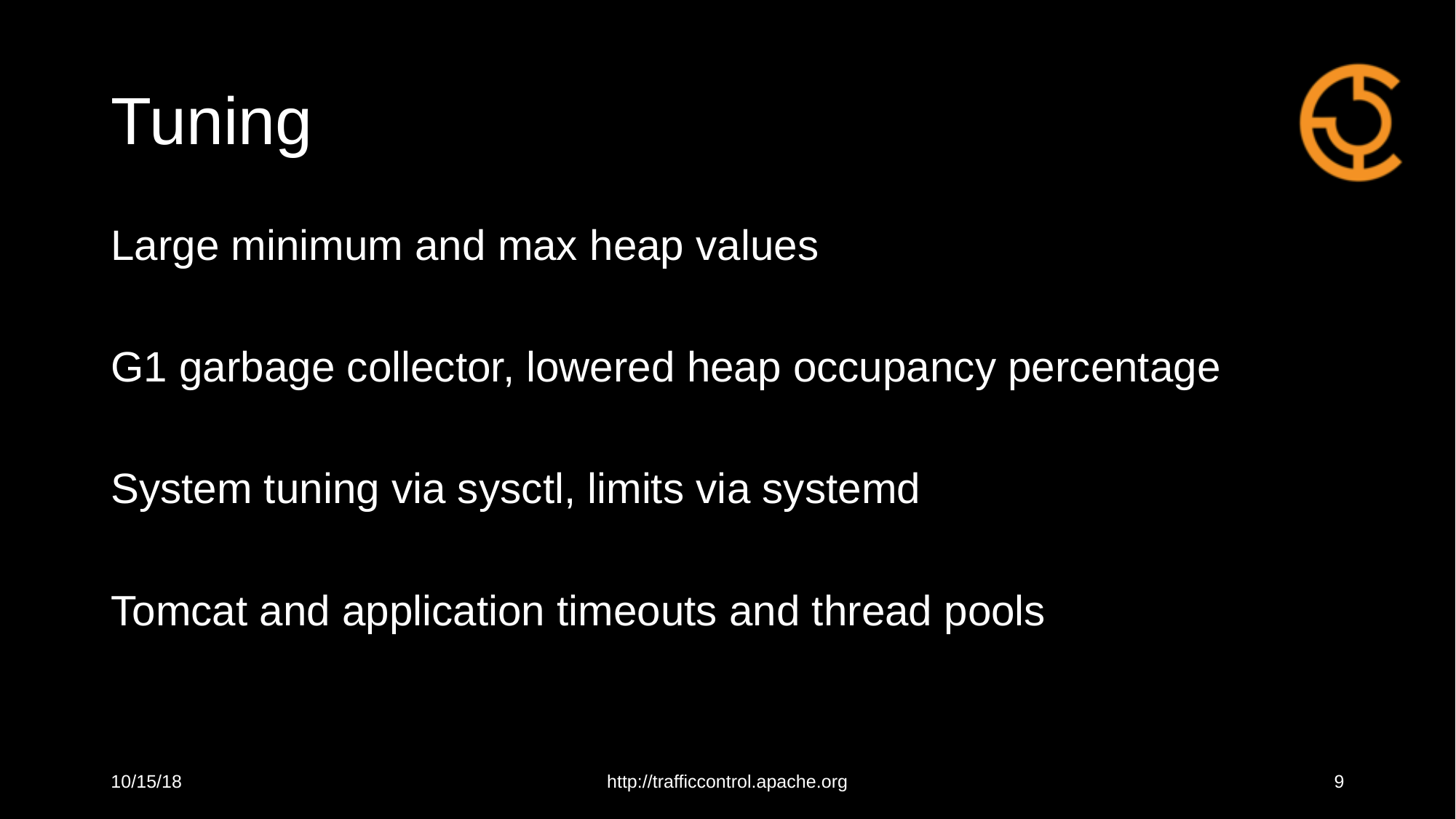

# Tuning
Large minimum and max heap values

G1 garbage collector, lowered heap occupancy percentage

System tuning via sysctl, limits via systemd

Tomcat and application timeouts and thread pools
10/15/18
http://trafficcontrol.apache.org
9